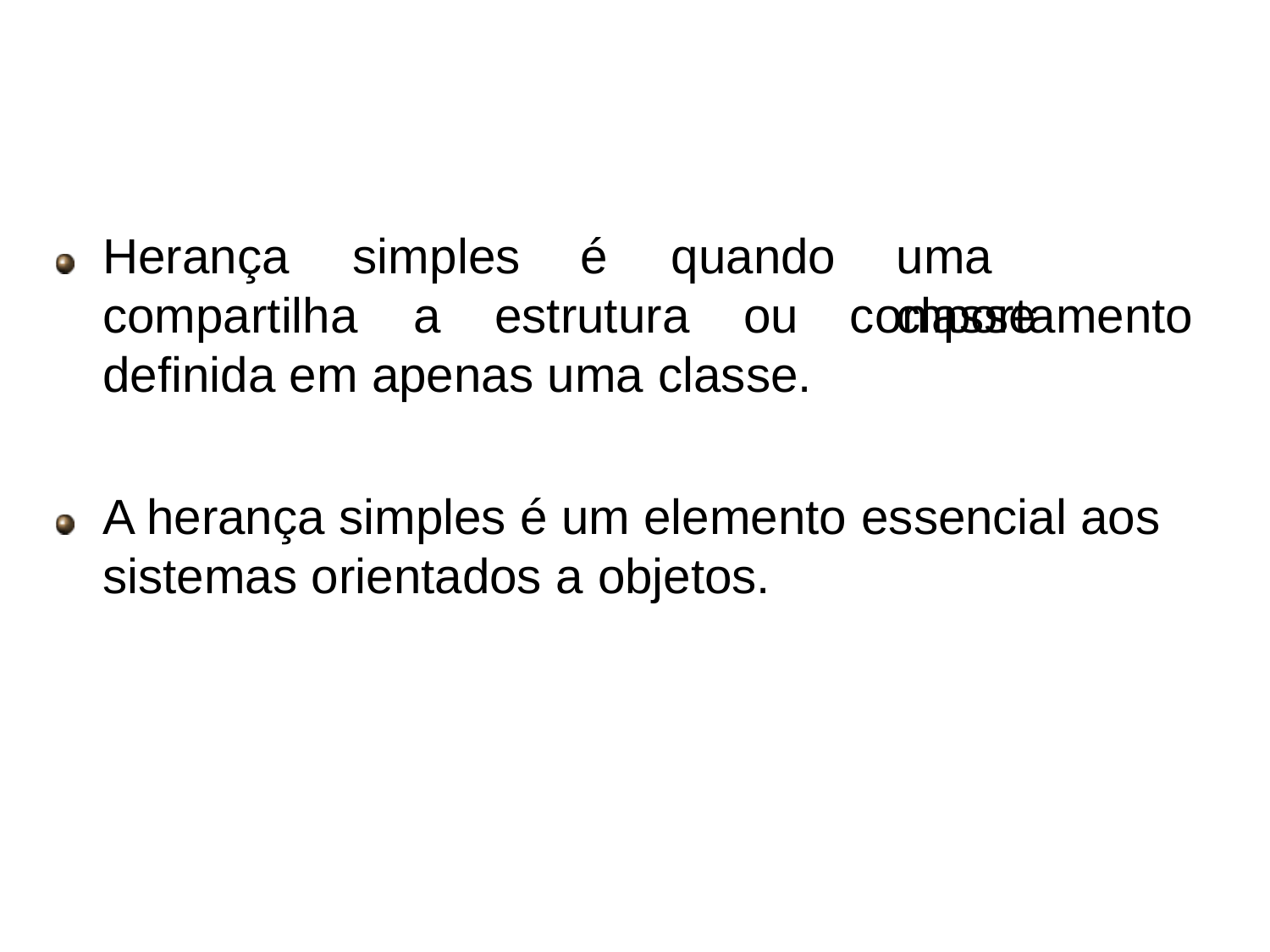

# Herança simples
Herança	simples
é	quando
uma	classe

compartilha	a	estrutura	ou  definida em apenas uma classe.
comportamento
A herança simples é um elemento essencial aos  sistemas orientados a objetos.